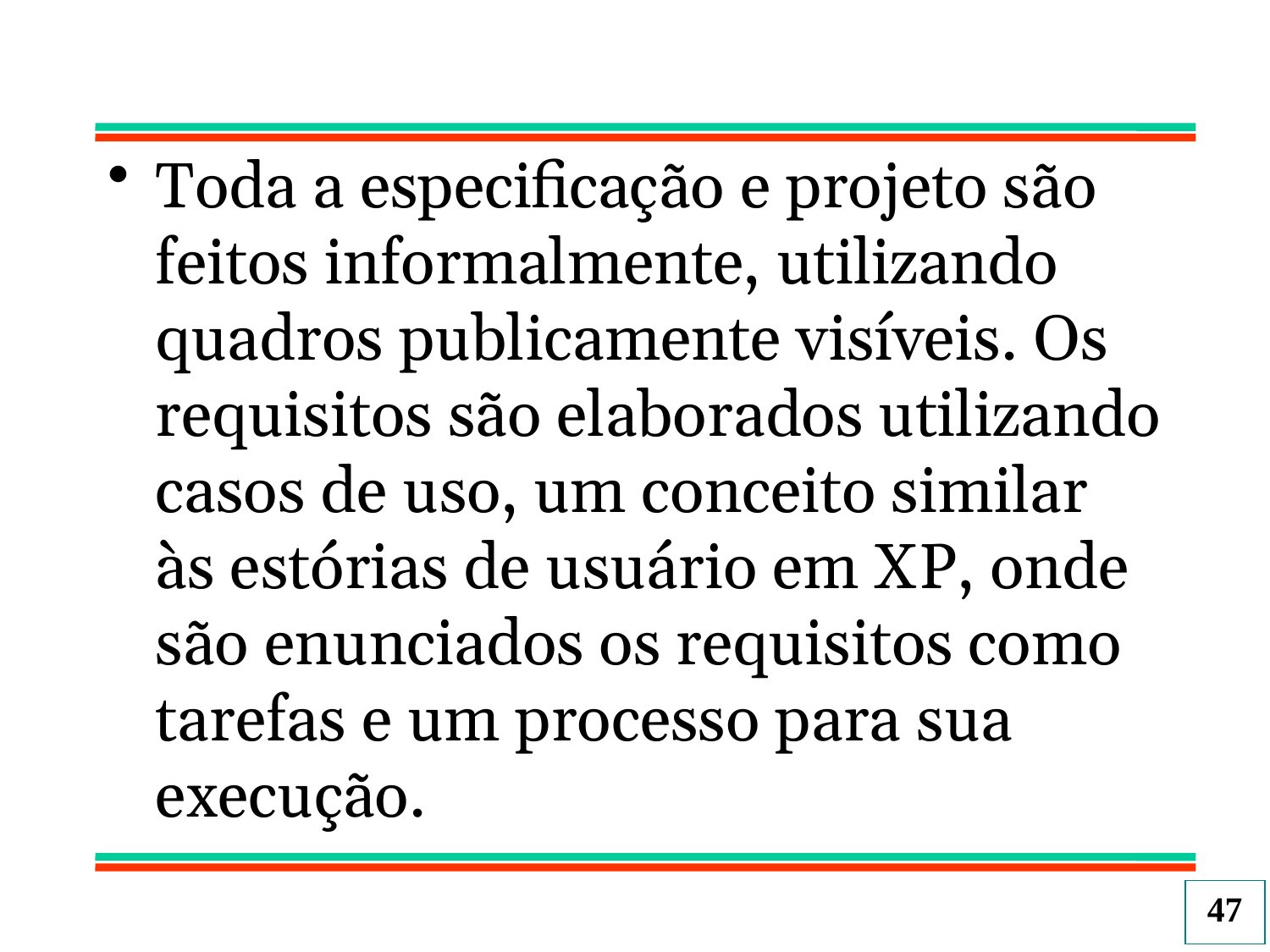

Toda a especificação e projeto são feitos informalmente, utilizando quadros publicamente visíveis. Os requisitos são elaborados utilizando casos de uso, um conceito similar às estórias de usuário em XP, onde são enunciados os requisitos como tarefas e um processo para sua execução.

47